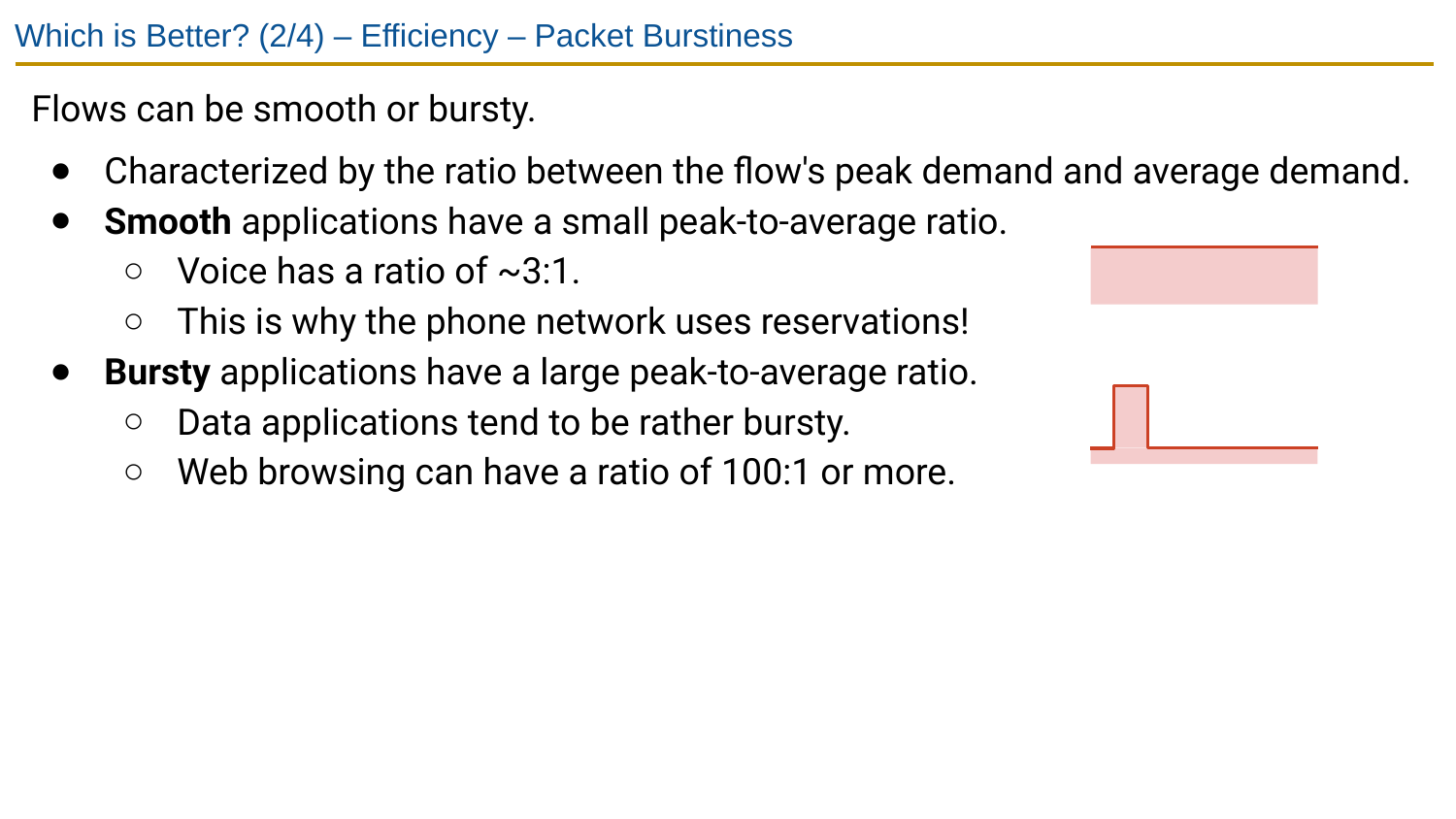

# Which is Better? (2/4) – Efficiency – Packet Burstiness
Flows can be smooth or bursty.
Characterized by the ratio between the flow's peak demand and average demand.
Smooth applications have a small peak-to-average ratio.
Voice has a ratio of ~3:1.
This is why the phone network uses reservations!
Bursty applications have a large peak-to-average ratio.
Data applications tend to be rather bursty.
Web browsing can have a ratio of 100:1 or more.